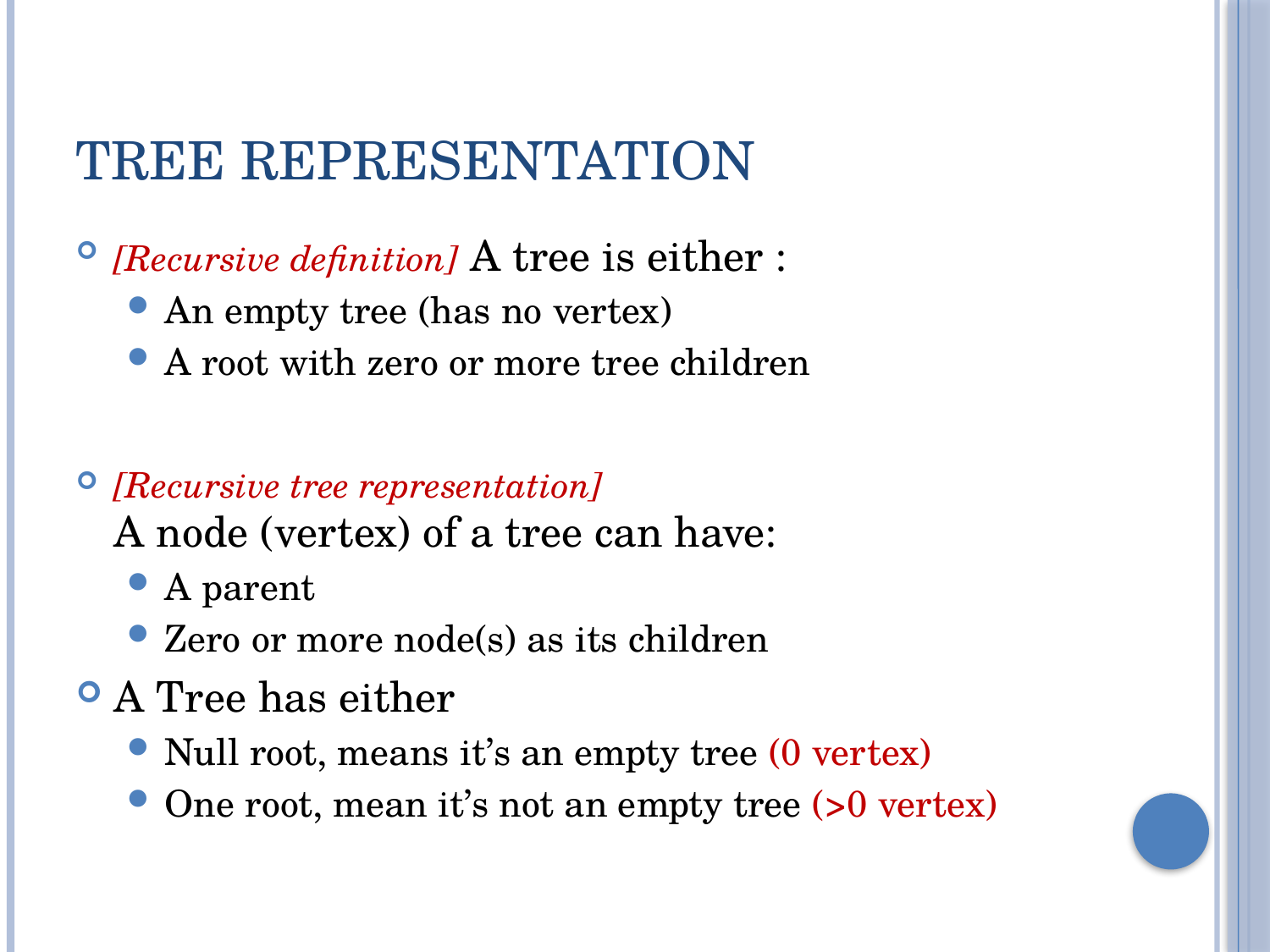

# Tree Representation
[Recursive definition] A tree is either :
An empty tree (has no vertex)
A root with zero or more tree children

[Recursive tree representation]
A node (vertex) of a tree can have:
A parent
Zero or more node(s) as its children
A Tree has either
Null root, means it’s an empty tree (0 vertex)
One root, mean it’s not an empty tree (>0 vertex)